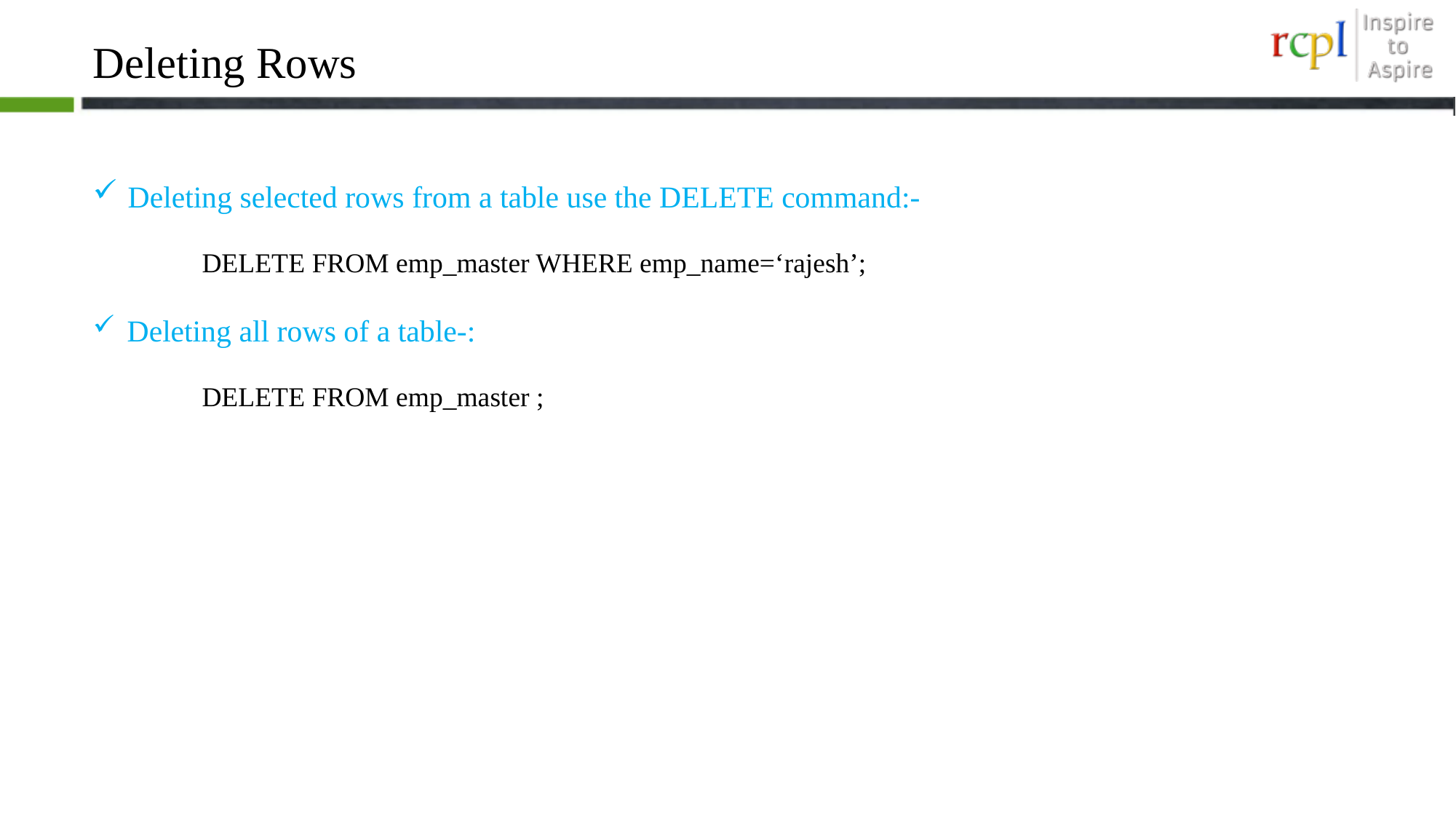

# Deleting Rows
 Deleting selected rows from a table use the DELETE command:-
	DELETE FROM emp_master WHERE emp_name=‘rajesh’;
 Deleting all rows of a table-:
	DELETE FROM emp_master ;